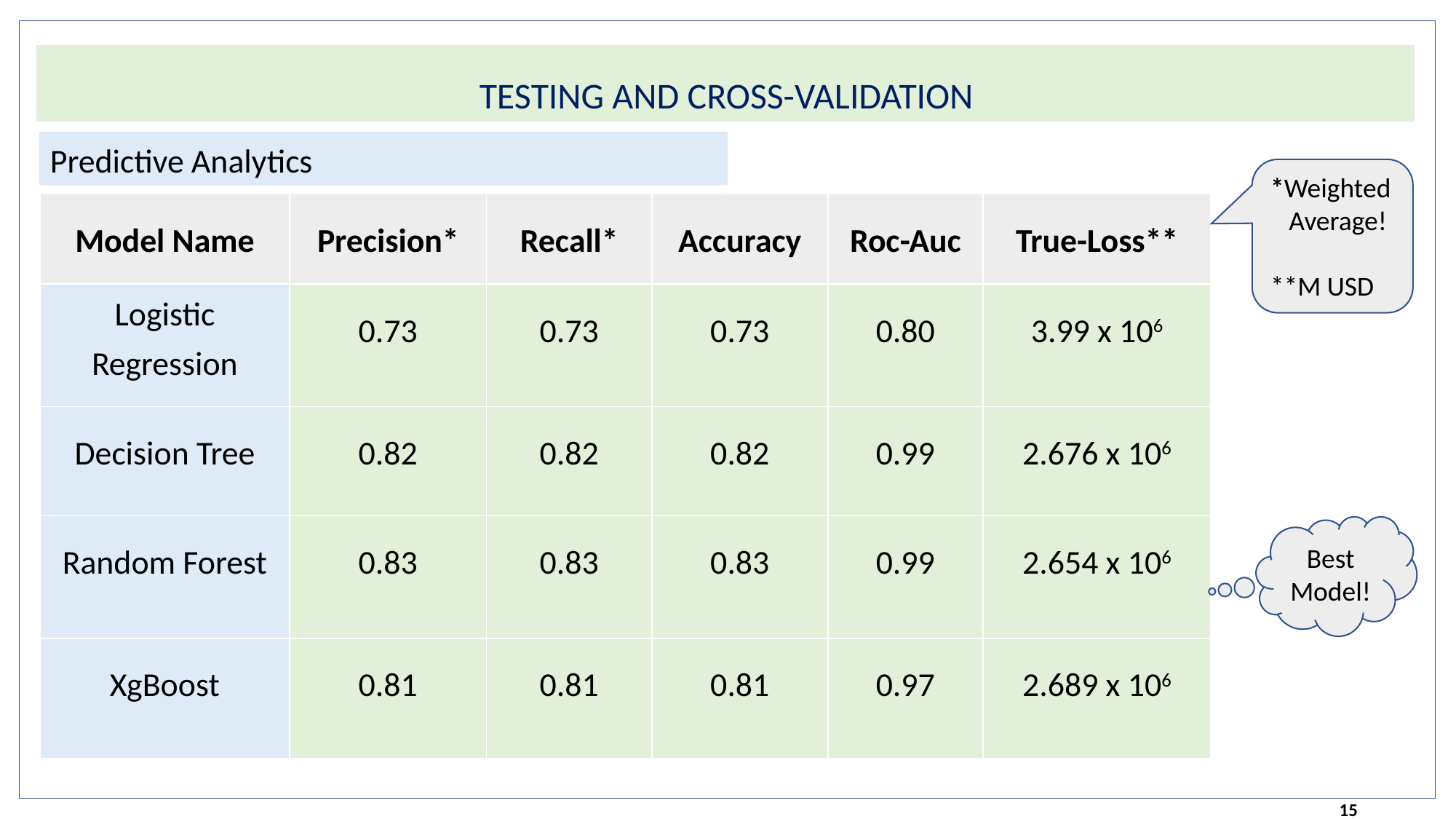

TESTING AND CROSS-VALIDATION
Predictive Analytics

*Weighted
   Average!

**M USD

| Model Name | Precision\* | Recall\* | Accuracy | Roc-Auc | True-Loss\*\* |
| --- | --- | --- | --- | --- | --- |
| Logistic Regression | 0.73 | 0.73 | 0.73 | 0.80 | 3.99 x 106 |
| Decision Tree | 0.82 | 0.82 | 0.82 | 0.99 | 2.676 x 106 |
| Random Forest | 0.83 | 0.83 | 0.83 | 0.99 | 2.654 x 106 |
| XgBoost | 0.81 | 0.81 | 0.81 | 0.97 | 2.689 x 106 |
Best
Model!
15